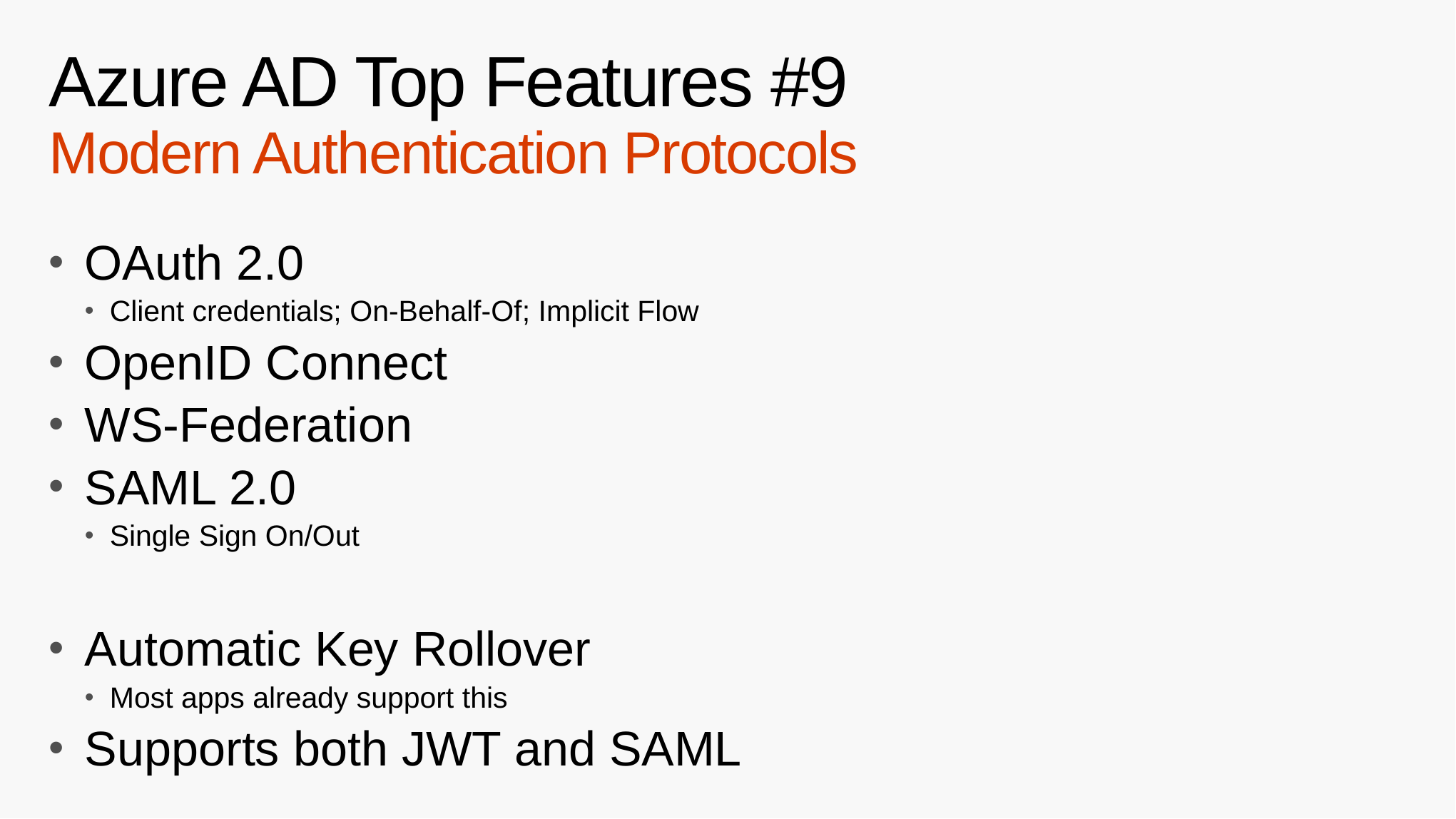

# Azure AD Top Features #9 Modern Authentication Protocols
OAuth 2.0
Client credentials; On-Behalf-Of; Implicit Flow
OpenID Connect
WS-Federation
SAML 2.0
Single Sign On/Out

Automatic Key Rollover
Most apps already support this
Supports both JWT and SAML